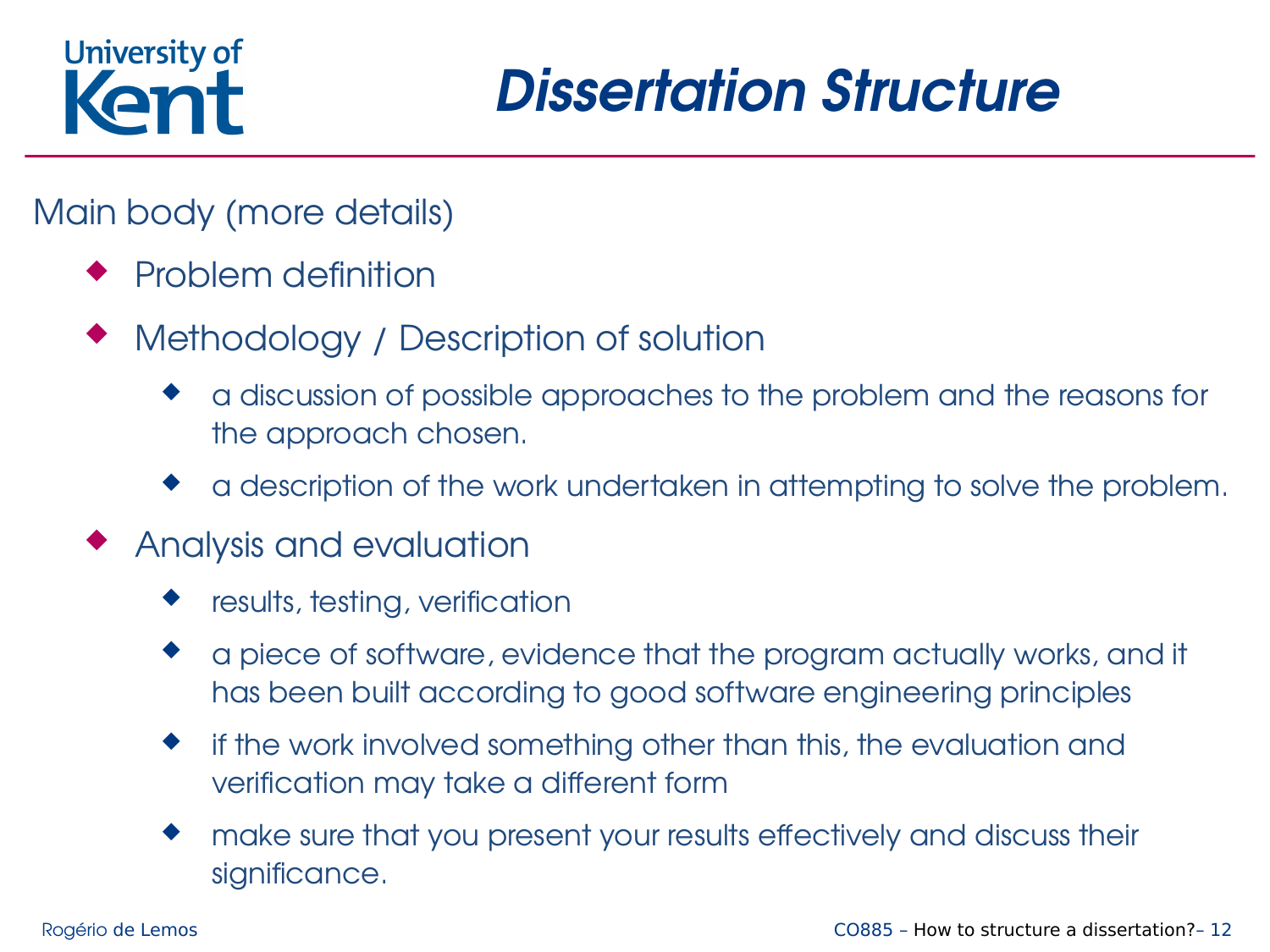

# Dissertation Structure
Main body (more details)
Problem definition
Methodology / Description of solution
a discussion of possible approaches to the problem and the reasons for the approach chosen.
a description of the work undertaken in attempting to solve the problem.
Analysis and evaluation
results, testing, verification
a piece of software, evidence that the program actually works, and it has been built according to good software engineering principles
if the work involved something other than this, the evaluation and verification may take a different form
make sure that you present your results effectively and discuss their significance.